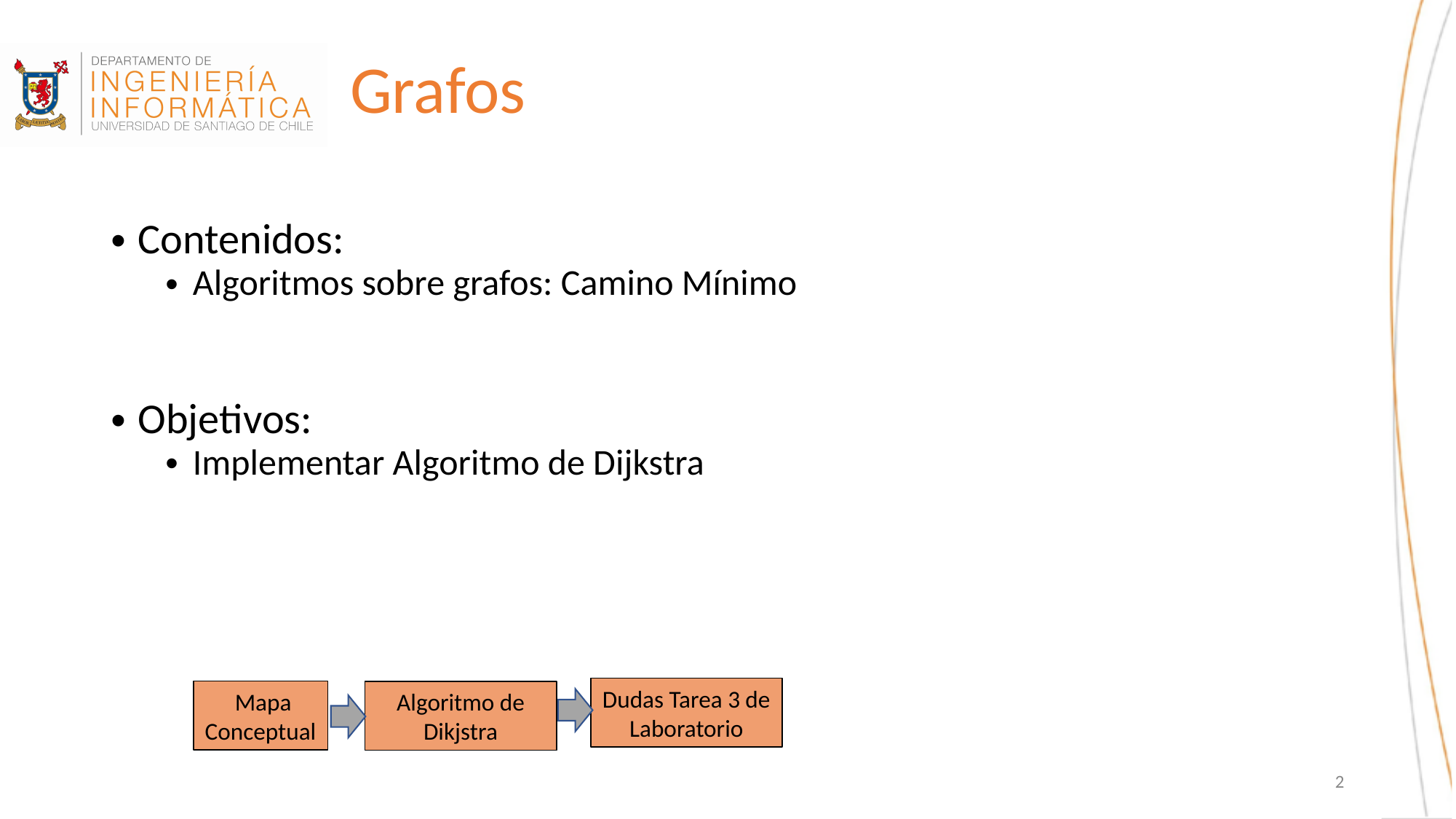

# Grafos
Contenidos:
Algoritmos sobre grafos: Camino Mínimo

Objetivos:
Implementar Algoritmo de Dijkstra

Dudas Tarea 3 de Laboratorio
  Mapa
Conceptual
Algoritmo de Dikjstra

2